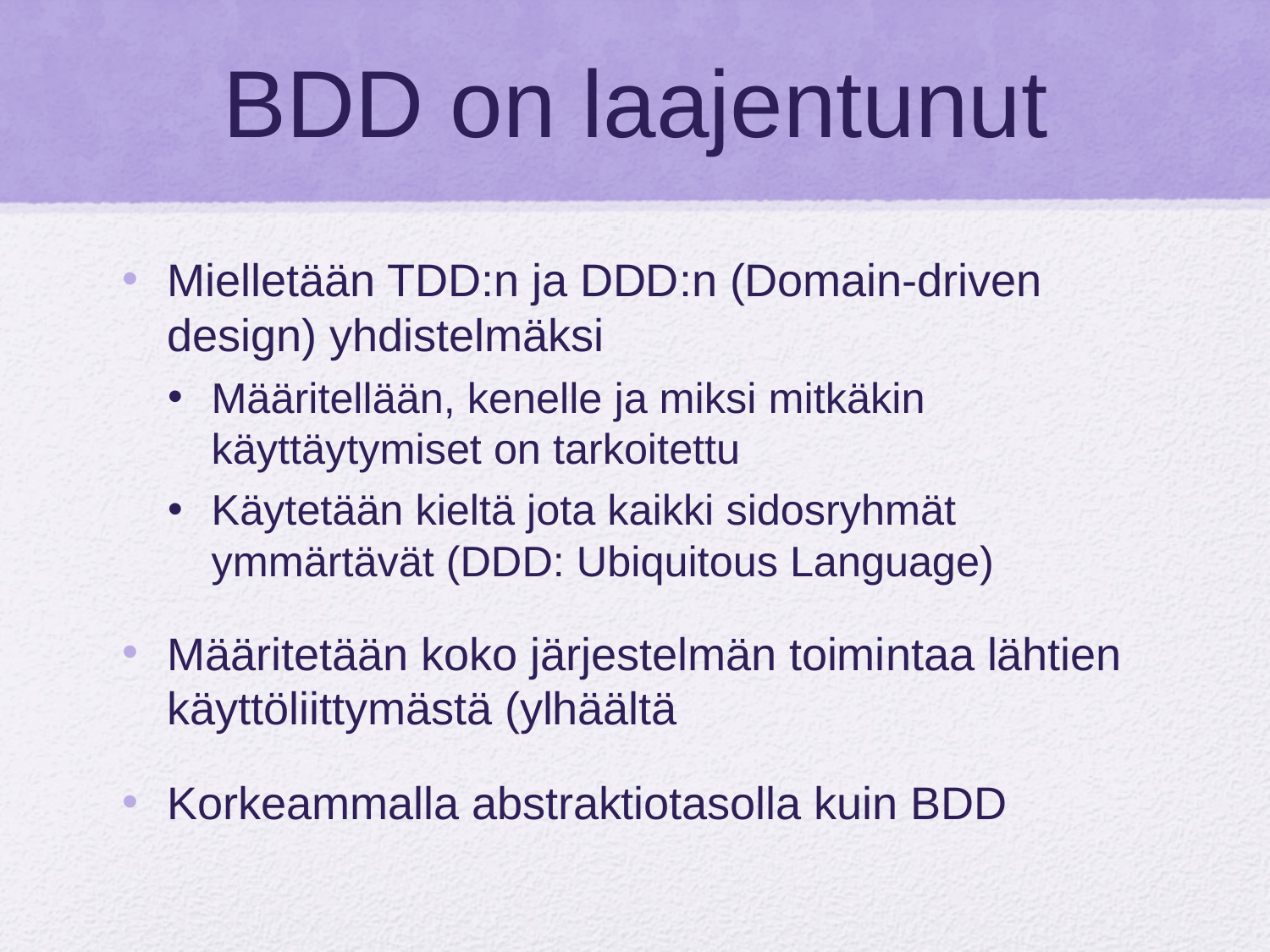

# BDD on laajentunut
Mielletään TDD:n ja DDD:n (Domain-driven design) yhdistelmäksi
Määritellään, kenelle ja miksi mitkäkin käyttäytymiset on tarkoitettu
Käytetään kieltä jota kaikki sidosryhmät ymmärtävät (DDD: Ubiquitous Language)
Määritetään koko järjestelmän toimintaa lähtien käyttöliittymästä (ylhäältä
Korkeammalla abstraktiotasolla kuin BDD